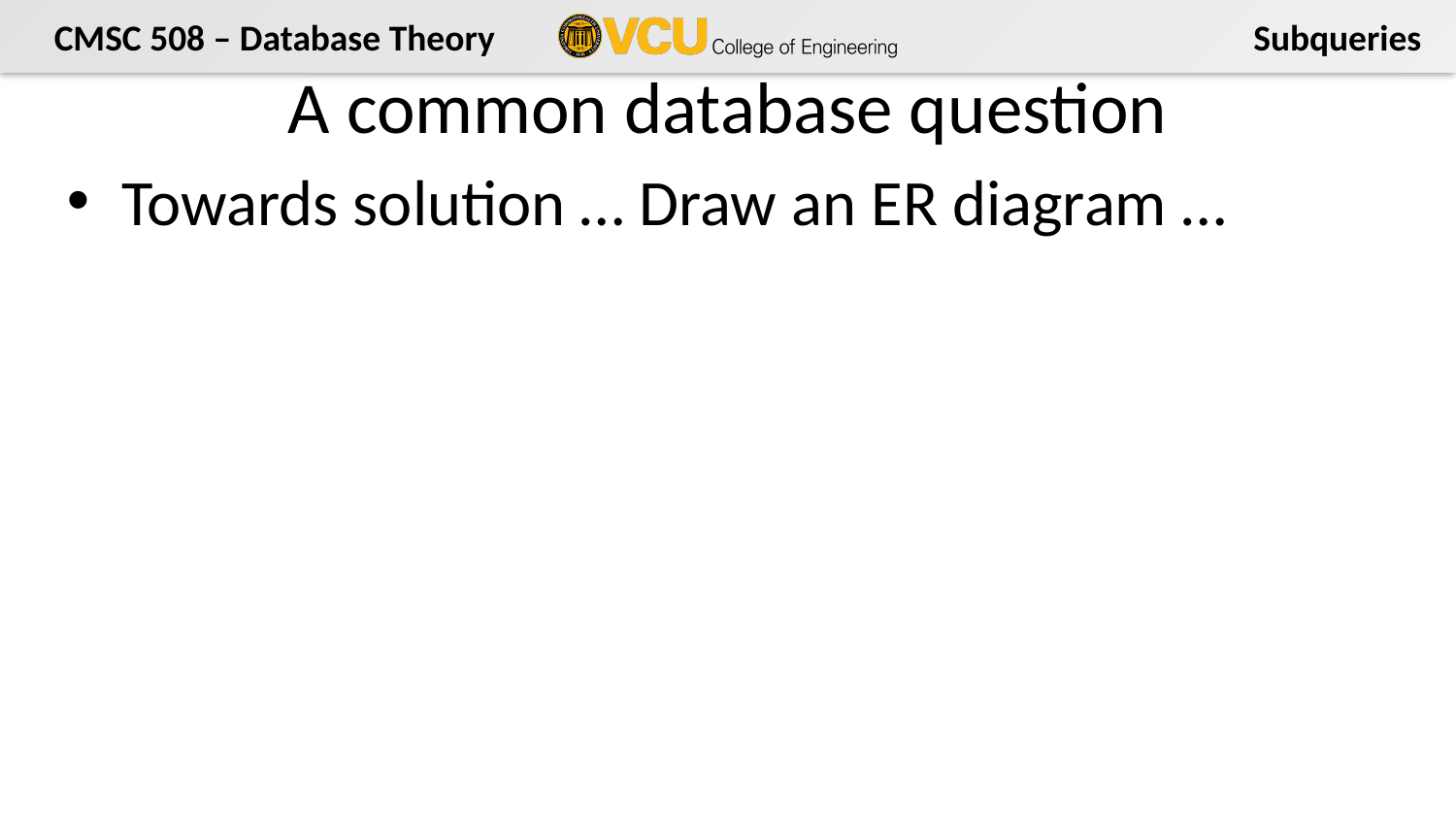

# A common database question
Towards solution … Draw an ER diagram …